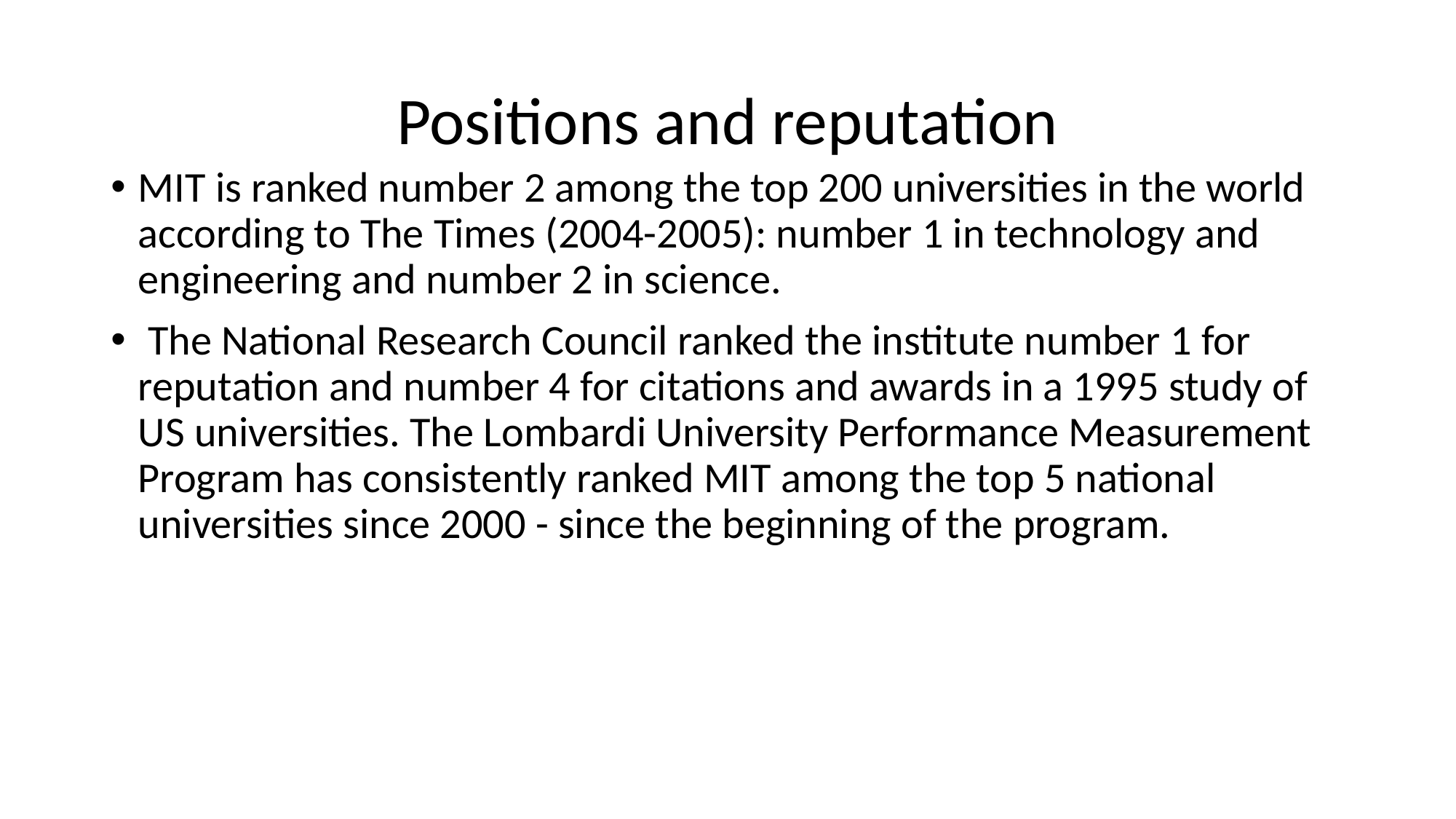

# Positions and reputation
MIT is ranked number 2 among the top 200 universities in the world according to The Times (2004-2005): number 1 in technology and engineering and number 2 in science.
 The National Research Council ranked the institute number 1 for reputation and number 4 for citations and awards in a 1995 study of US universities. The Lombardi University Performance Measurement Program has consistently ranked MIT among the top 5 national universities since 2000 - since the beginning of the program.